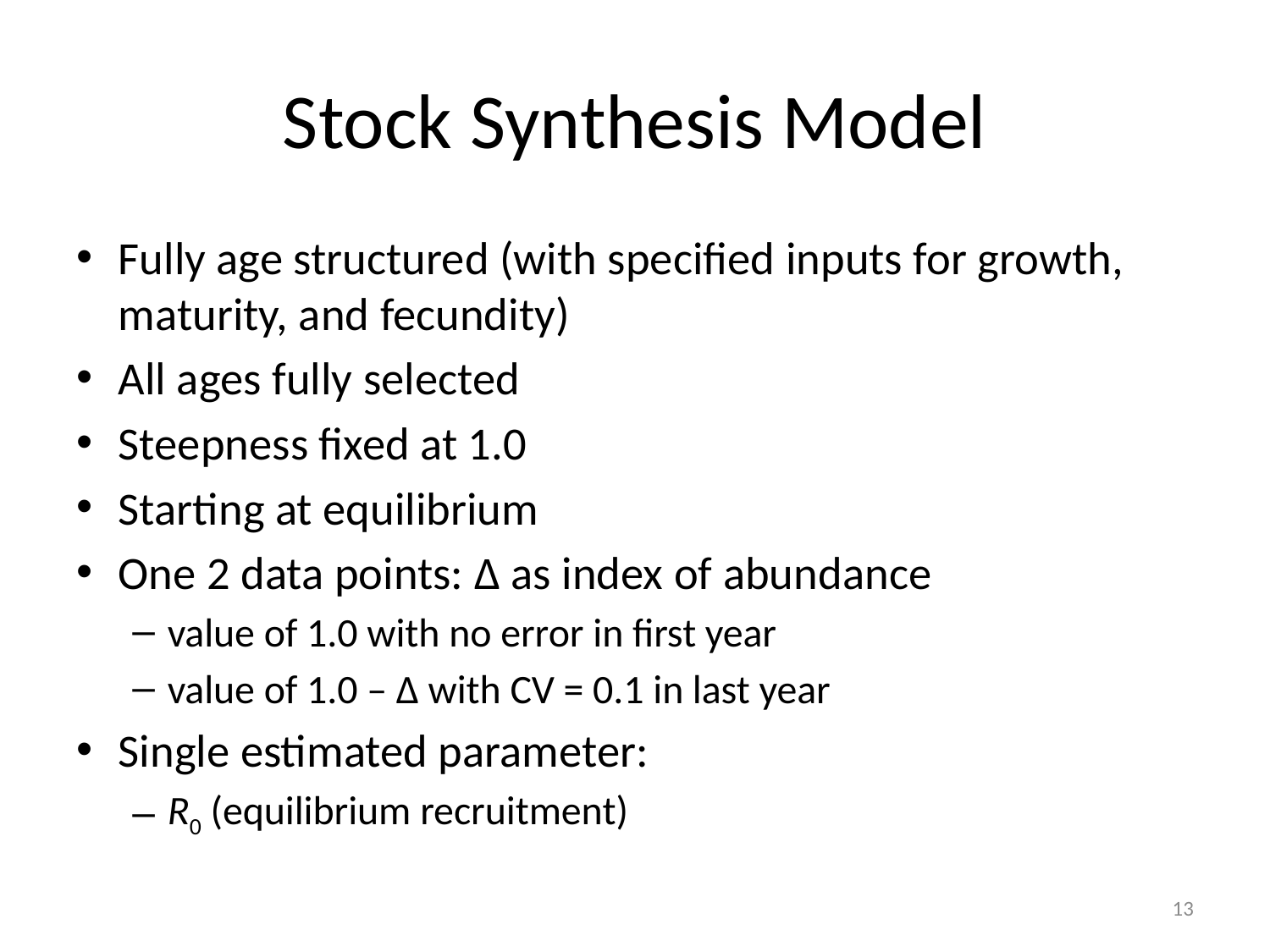

# Stock Synthesis Model
Fully age structured (with specified inputs for growth, maturity, and fecundity)
All ages fully selected
Steepness fixed at 1.0
Starting at equilibrium
One 2 data points: Δ as index of abundance
value of 1.0 with no error in first year
value of 1.0 – Δ with CV = 0.1 in last year
Single estimated parameter:
R0 (equilibrium recruitment)
13